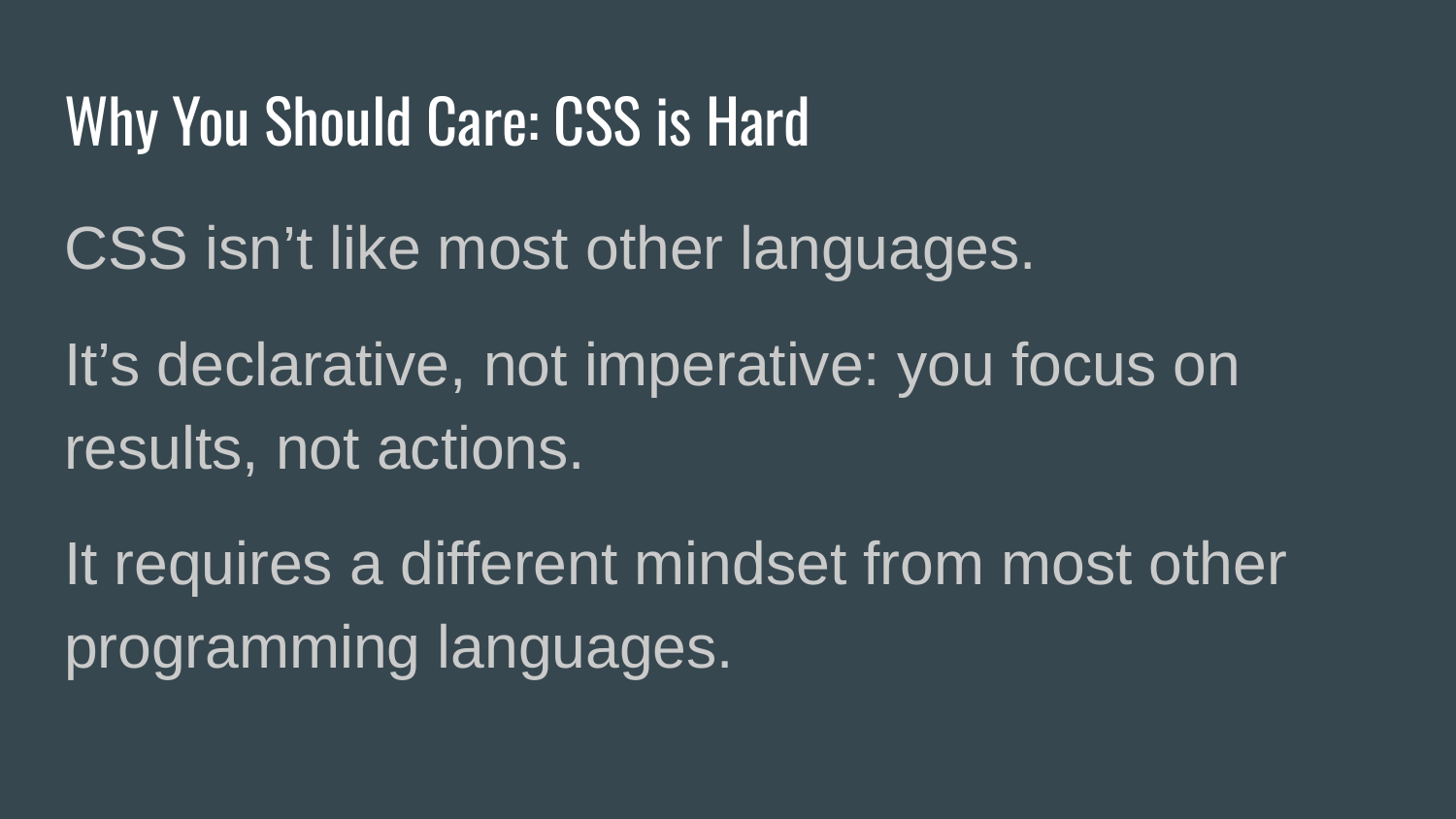

# Why You Should Care: CSS is Hard
CSS isn’t like most other languages.
It’s declarative, not imperative: you focus on results, not actions.
It requires a different mindset from most other programming languages.